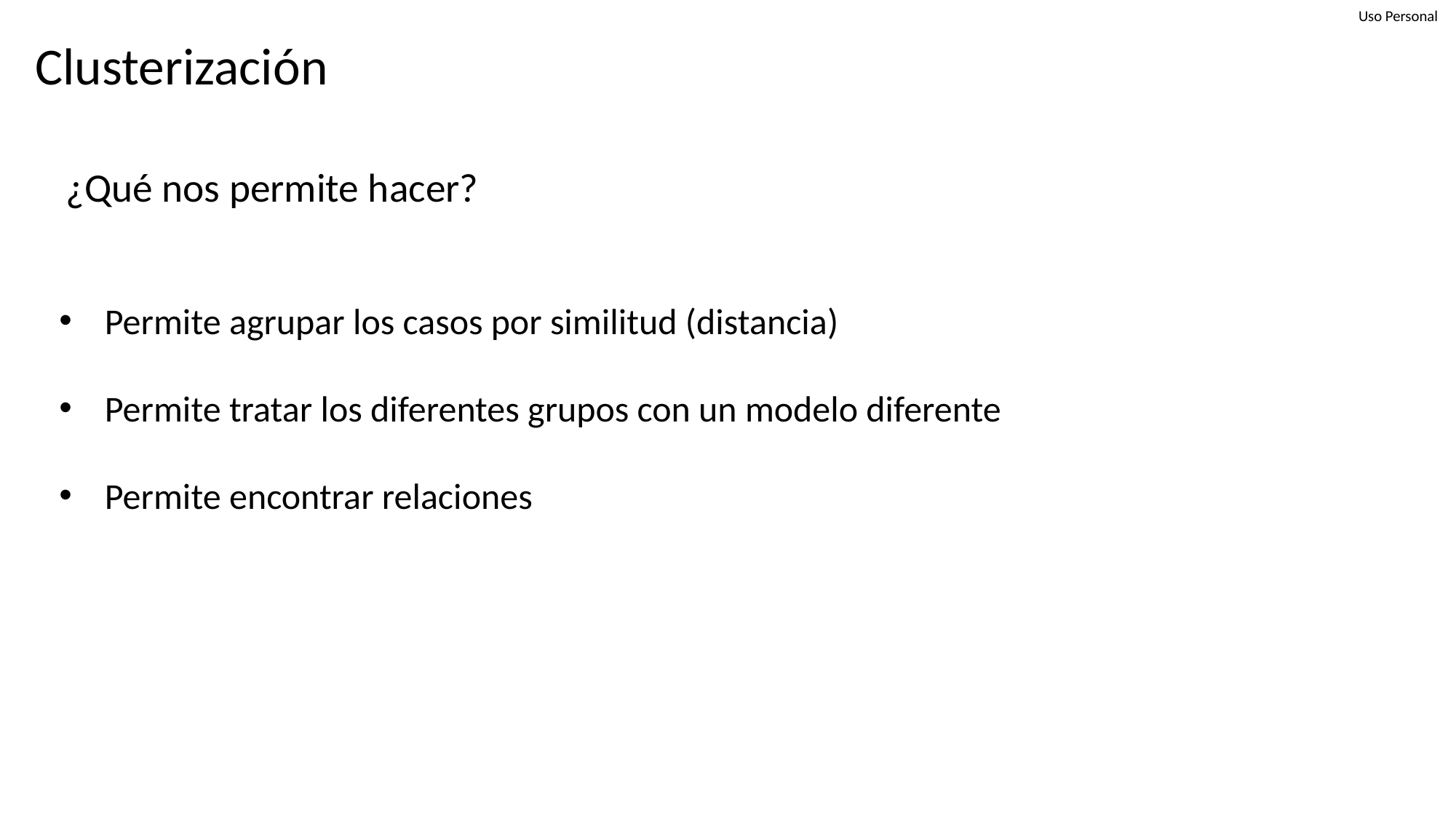

# Clusterización

¿Qué nos permite hacer?
Permite agrupar los casos por similitud (distancia)

Permite tratar los diferentes grupos con un modelo diferente

Permite encontrar relaciones